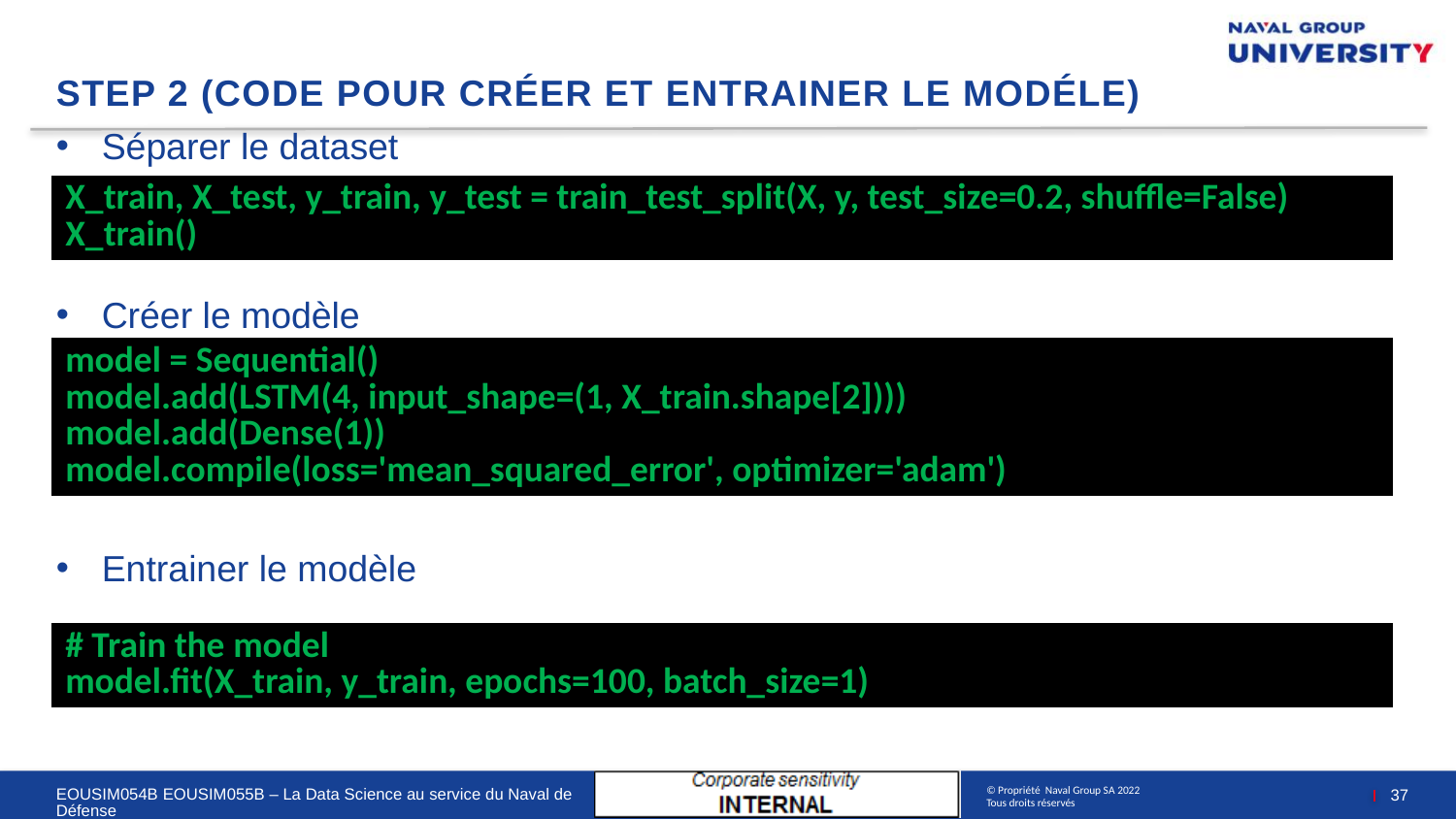

# step 2 (code pour créer et entrainer le modéle)
Séparer le dataset

Créer le modèle

Entrainer le modèle

| X\_train, X\_test, y\_train, y\_test = train\_test\_split(X, y, test\_size=0.2, shuffle=False) X\_train() |
| --- |
| model = Sequential() model.add(LSTM(4, input\_shape=(1, X\_train.shape[2]))) model.add(Dense(1)) model.compile(loss='mean\_squared\_error', optimizer='adam') |
| --- |
| # Train the model model.fit(X\_train, y\_train, epochs=100, batch\_size=1) |
| --- |
37
EOUSIM054B EOUSIM055B – La Data Science au service du Naval de Défense